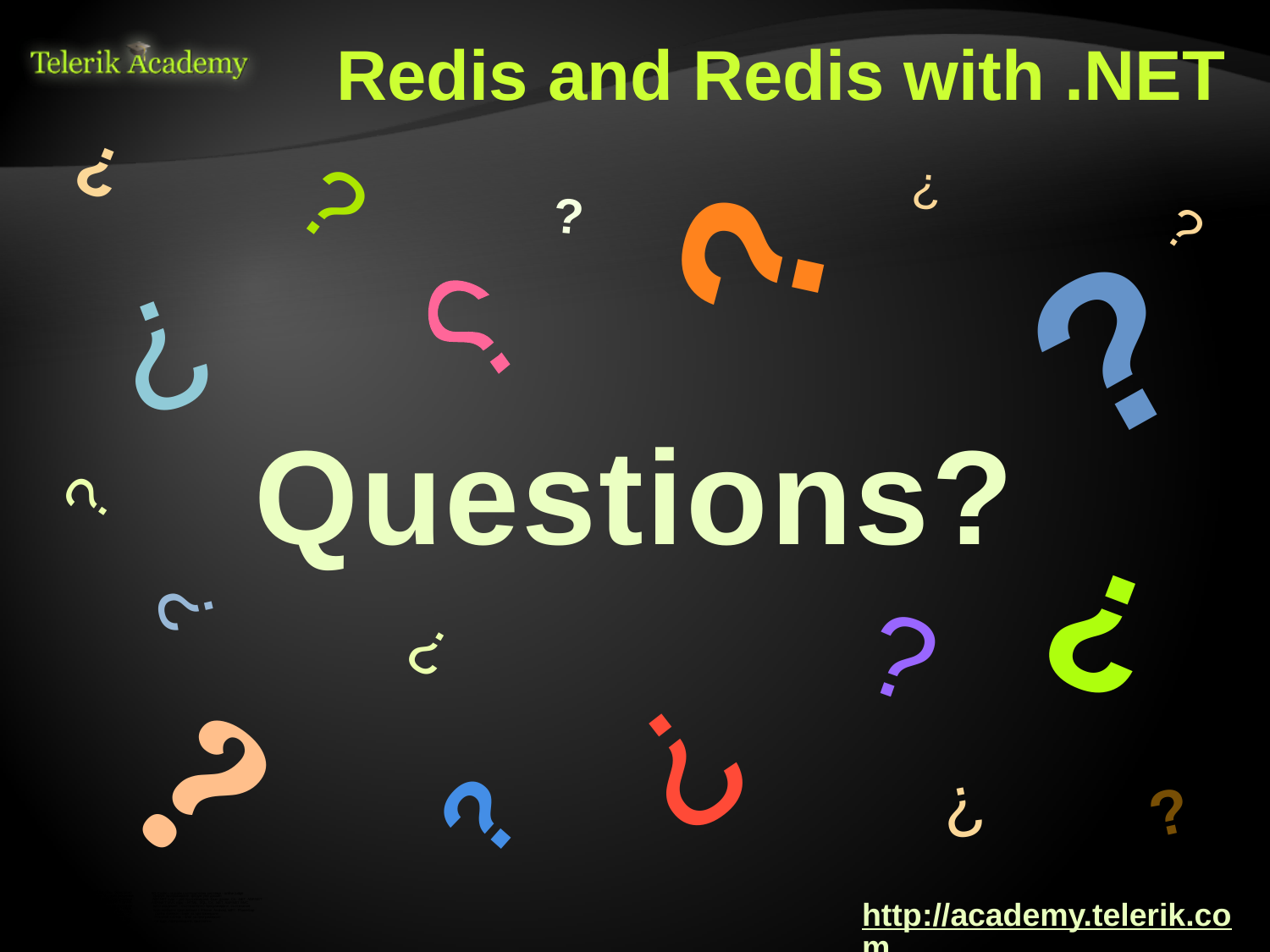

# Redis and Redis with .NET
http://academy.telerik.com